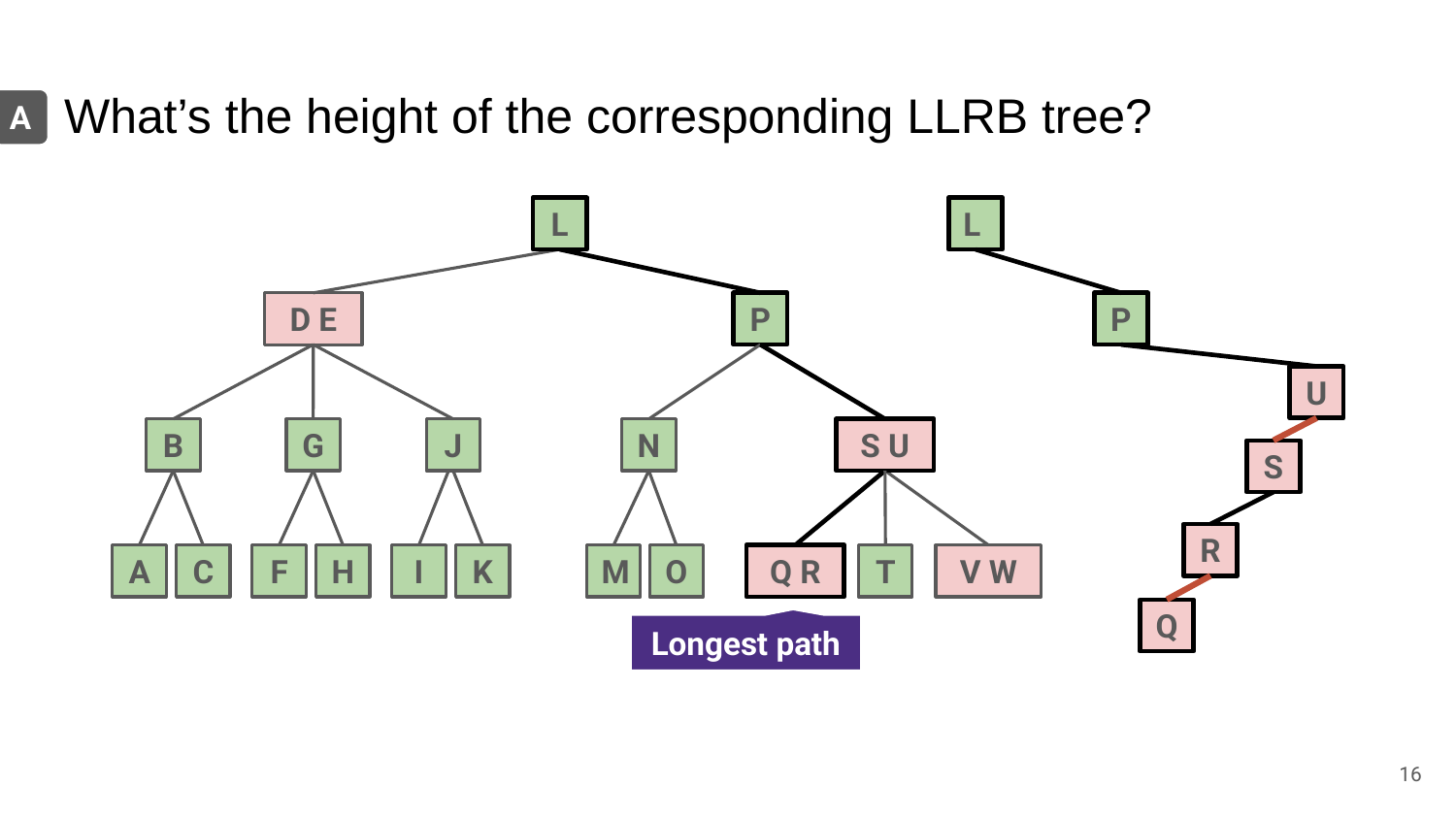

# What’s the height of the corresponding LLRB tree?
A
L
D E
P
B
G
J
S U
N
Q R
V W
A
C
F
H
I
K
M
O
T
L
P
U
S
R
Q
Longest path
16